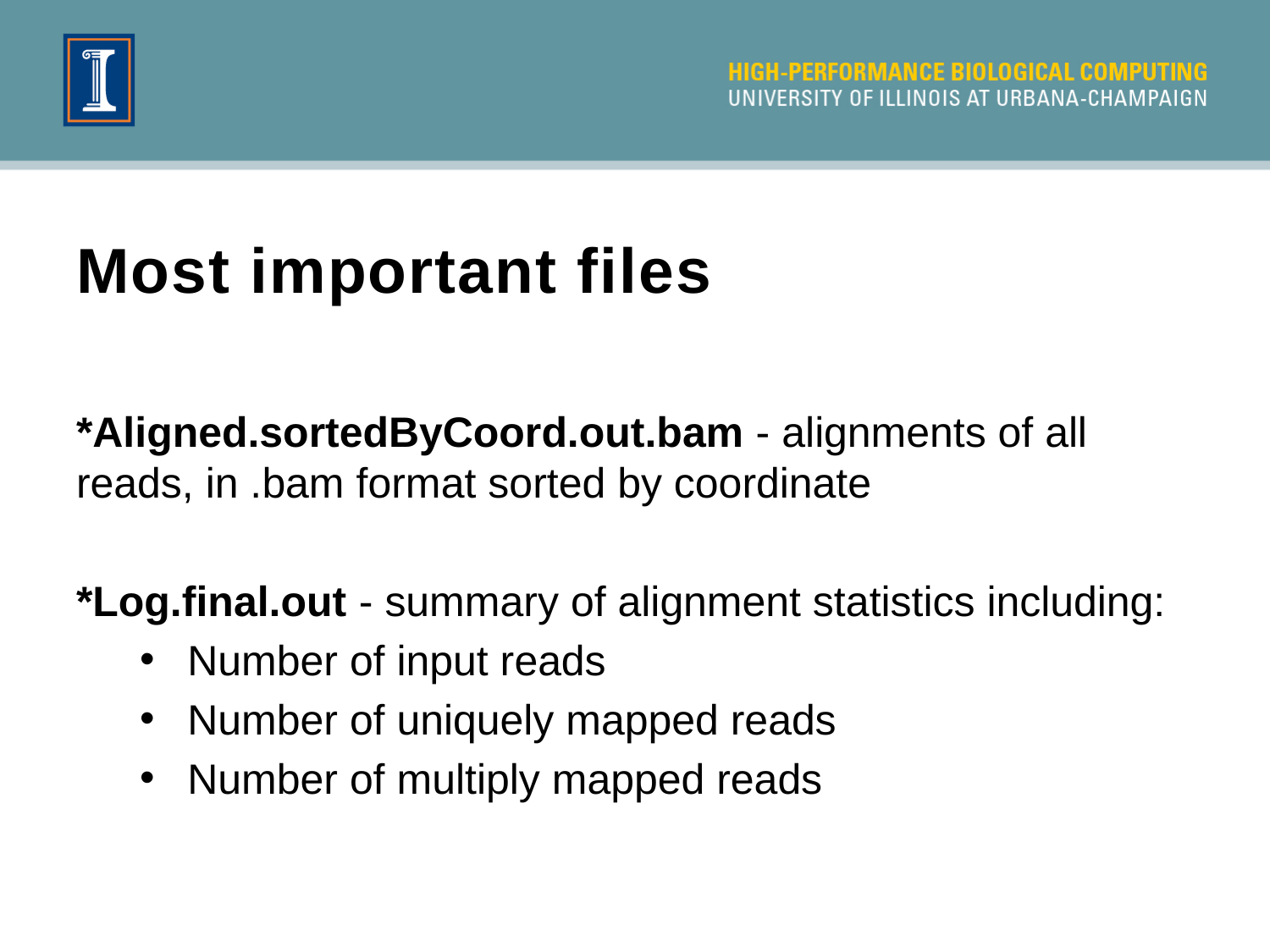

# Most important files
*Aligned.sortedByCoord.out.bam - alignments of all reads, in .bam format sorted by coordinate

*Log.final.out - summary of alignment statistics including:
Number of input reads
Number of uniquely mapped reads
Number of multiply mapped reads